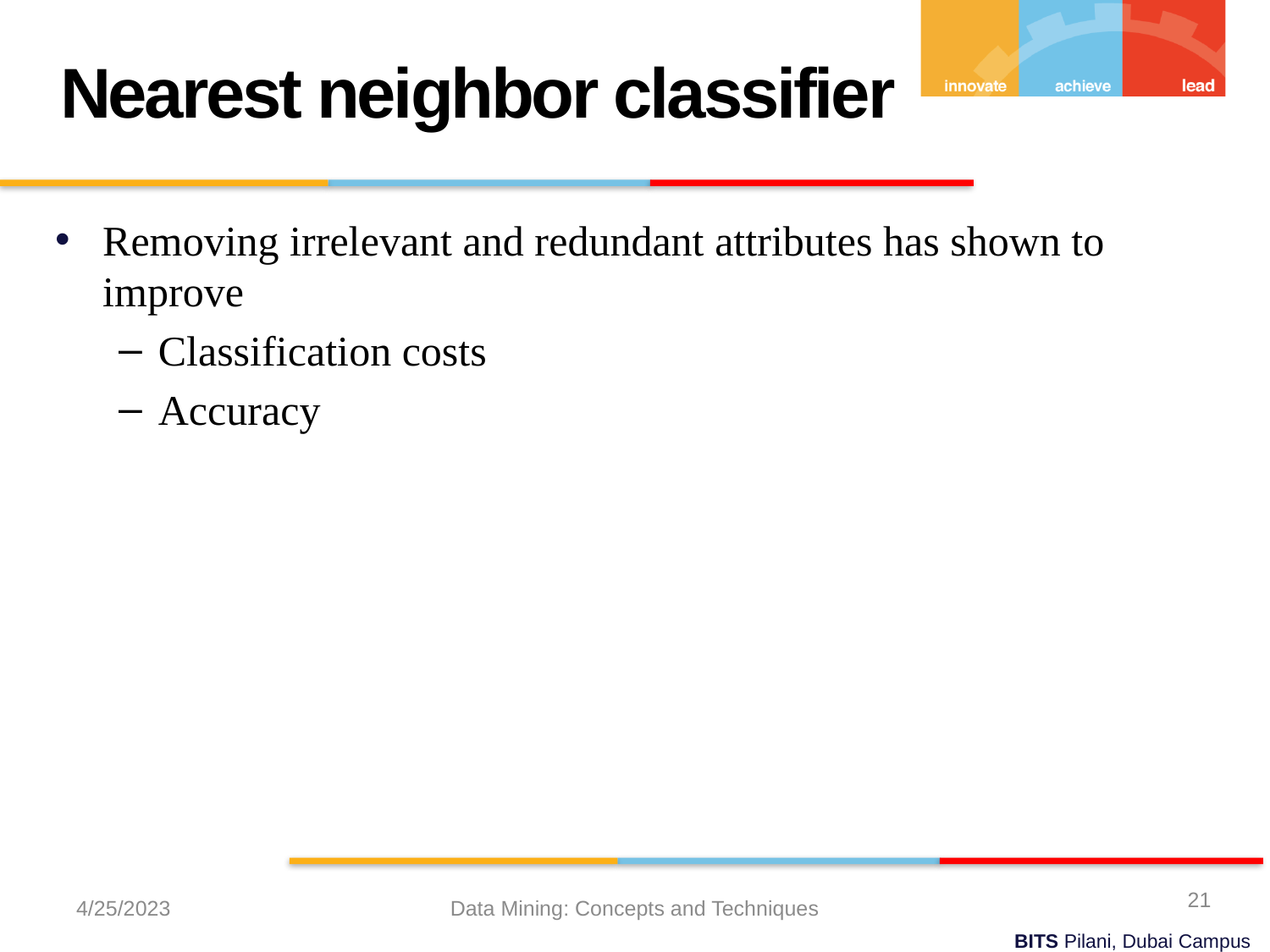

Nearest neighbor classifier
Removing irrelevant and redundant attributes has shown to improve
Classification costs
Accuracy
21
4/25/2023
Data Mining: Concepts and Techniques